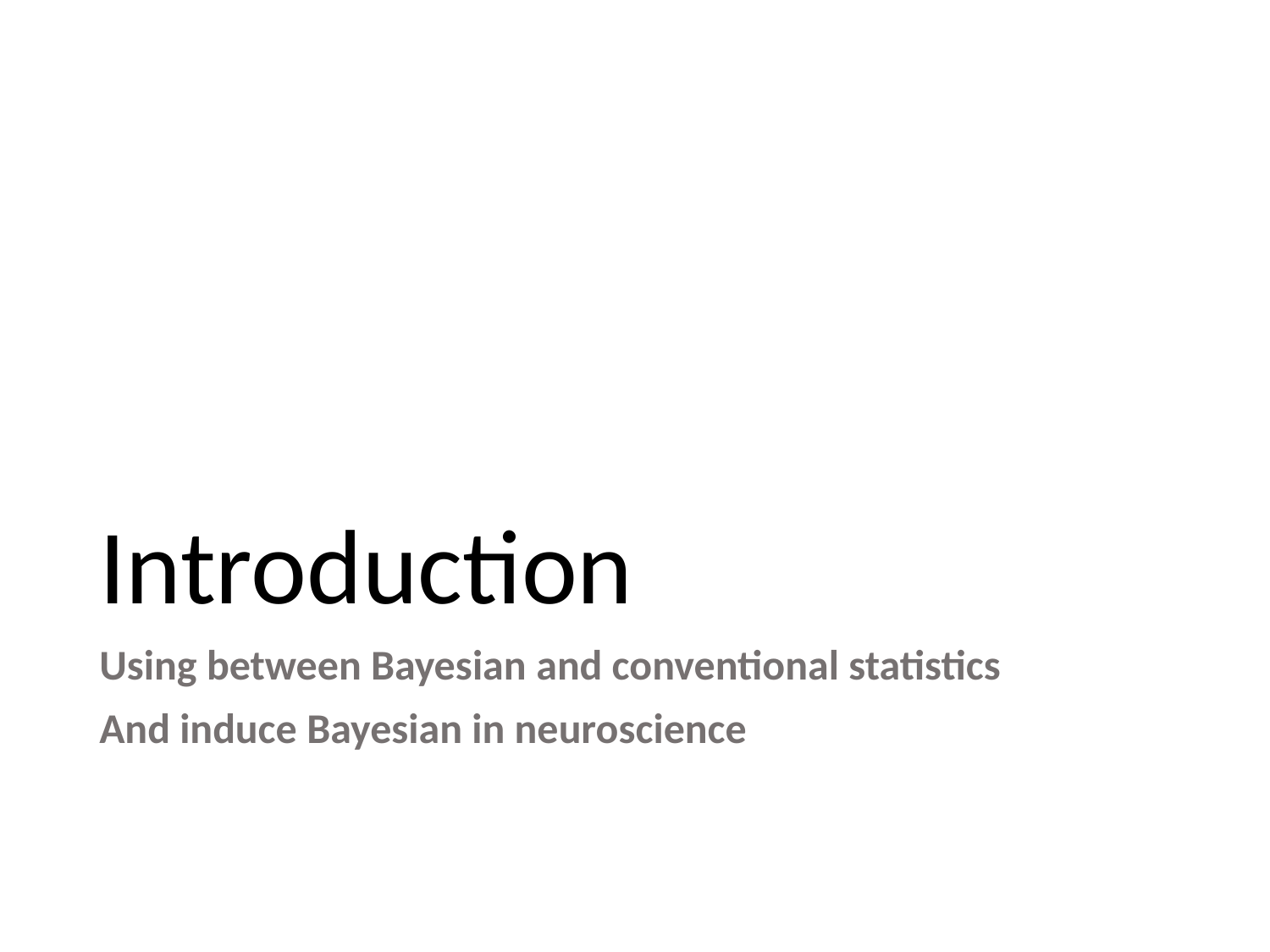

# Introduction
Using between Bayesian and conventional statistics
And induce Bayesian in neuroscience